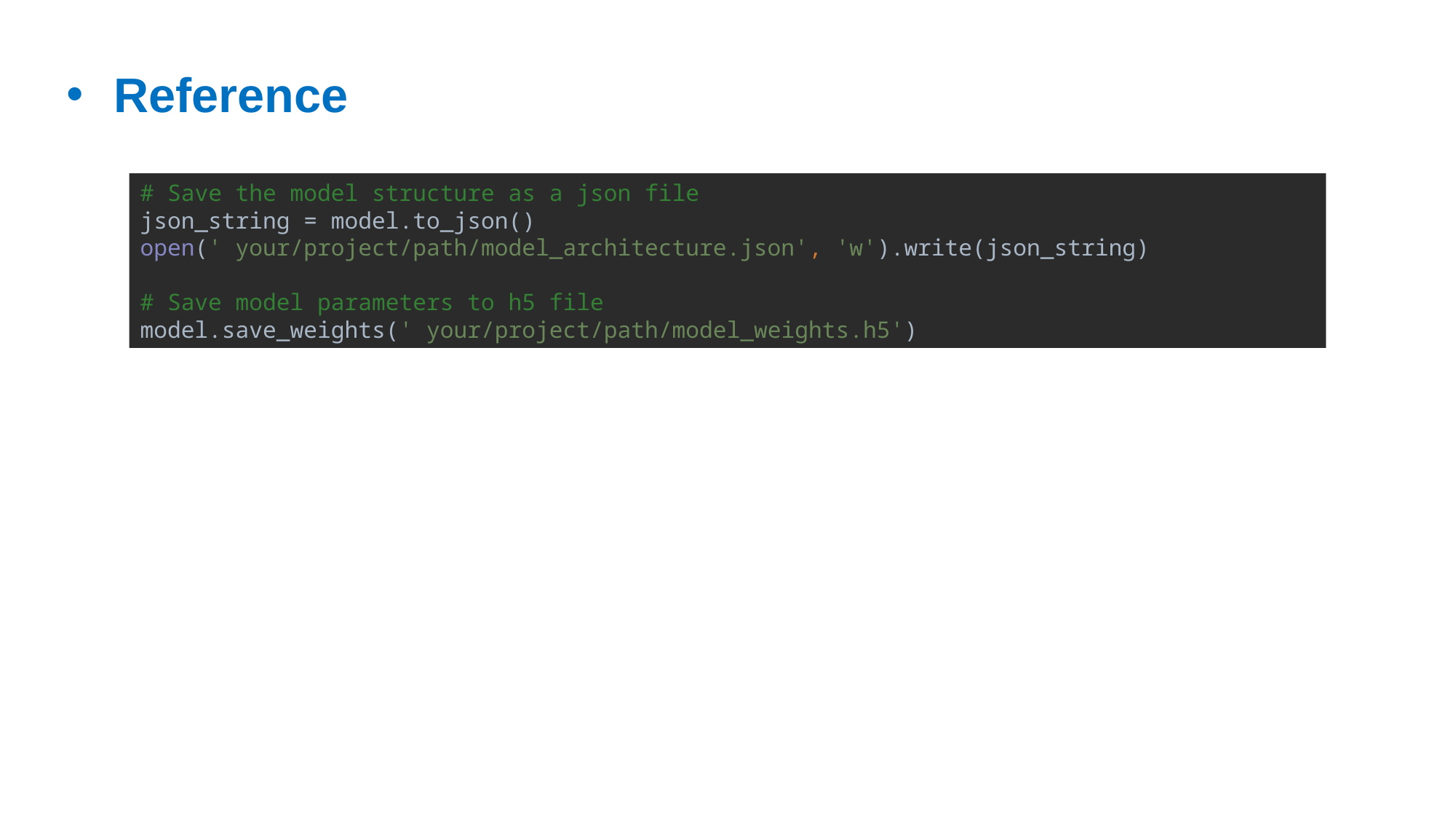

Reference
# Save the model structure as a json file
json_string = model.to_json()
open(' your/project/path/model_architecture.json', 'w').write(json_string)
# Save model parameters to h5 file
model.save_weights(' your/project/path/model_weights.h5')